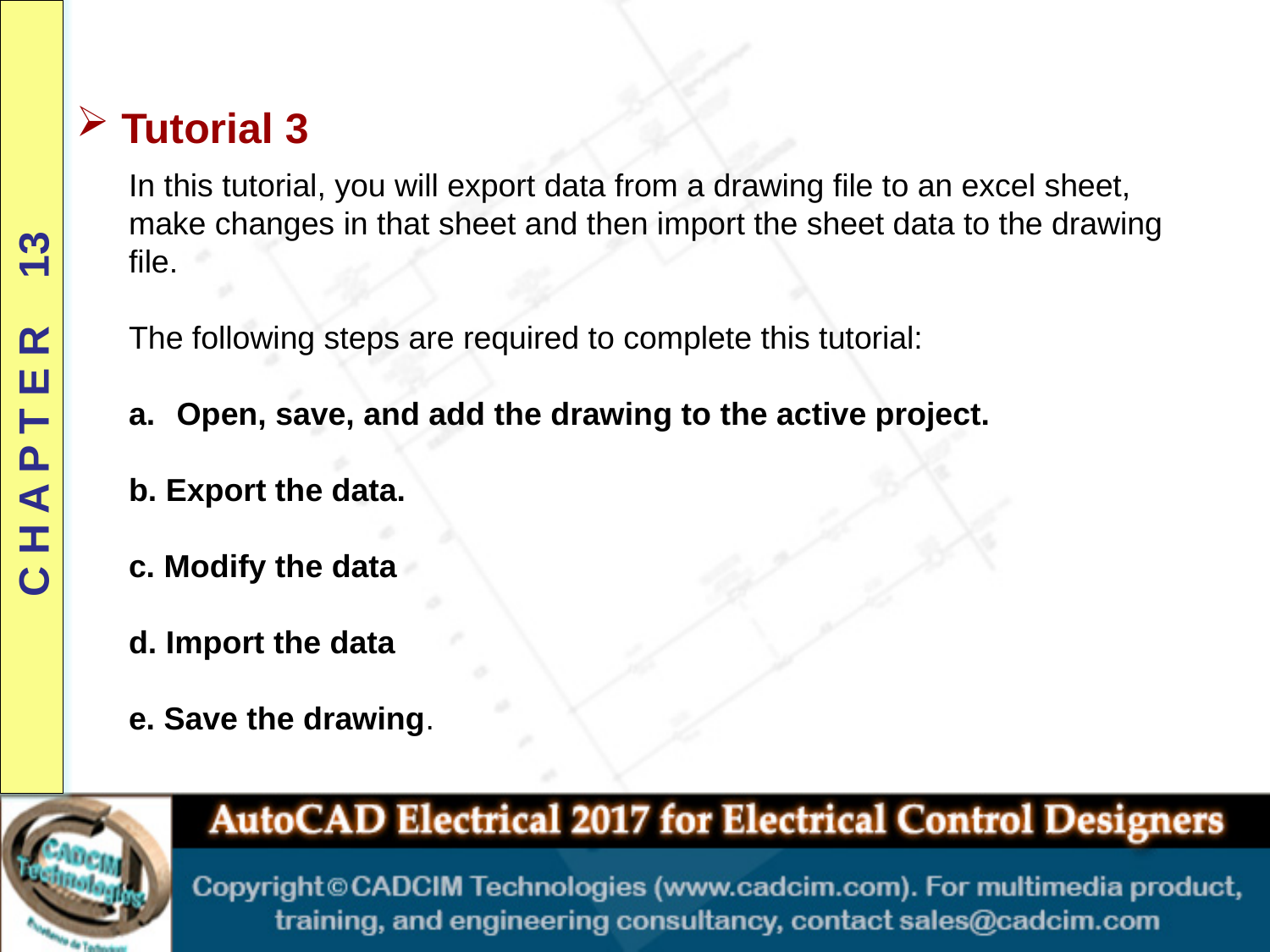

Tutorial 3
In this tutorial, you will export data from a drawing file to an excel sheet, make changes in that sheet and then import the sheet data to the drawing file.

The following steps are required to complete this tutorial:

Open, save, and add the drawing to the active project.

b. Export the data.

c. Modify the data

d. Import the data

e. Save the drawing.